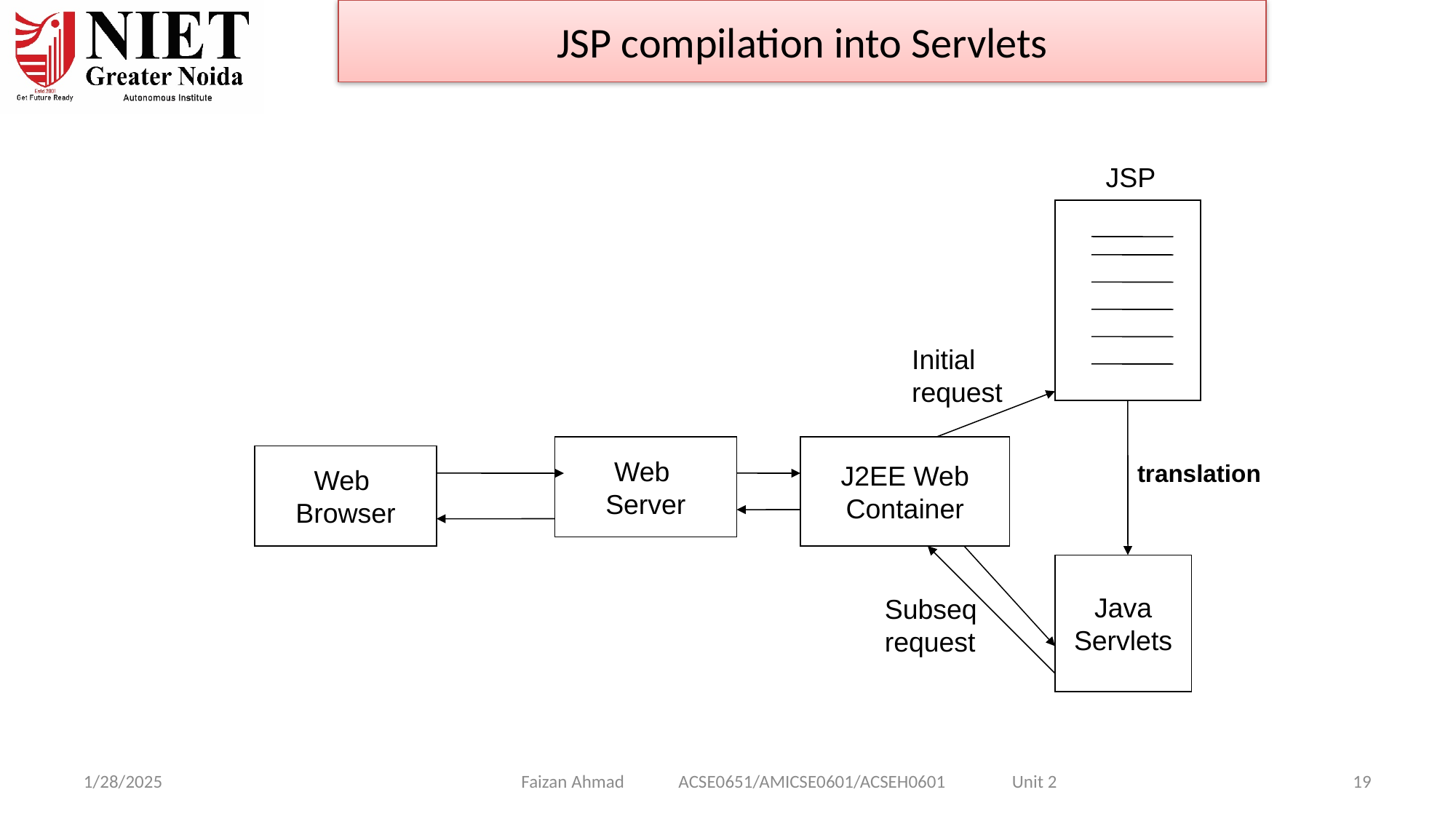

JSP compilation into Servlets
JSP

Initial
request

Web
Server
J2EE Web
Container
Web
Browser
translation

Java
Servlets
Subseq
request
1/28/2025
Faizan Ahmad             ACSE0651/AMICSE0601/ACSEH0601                Unit 2
19